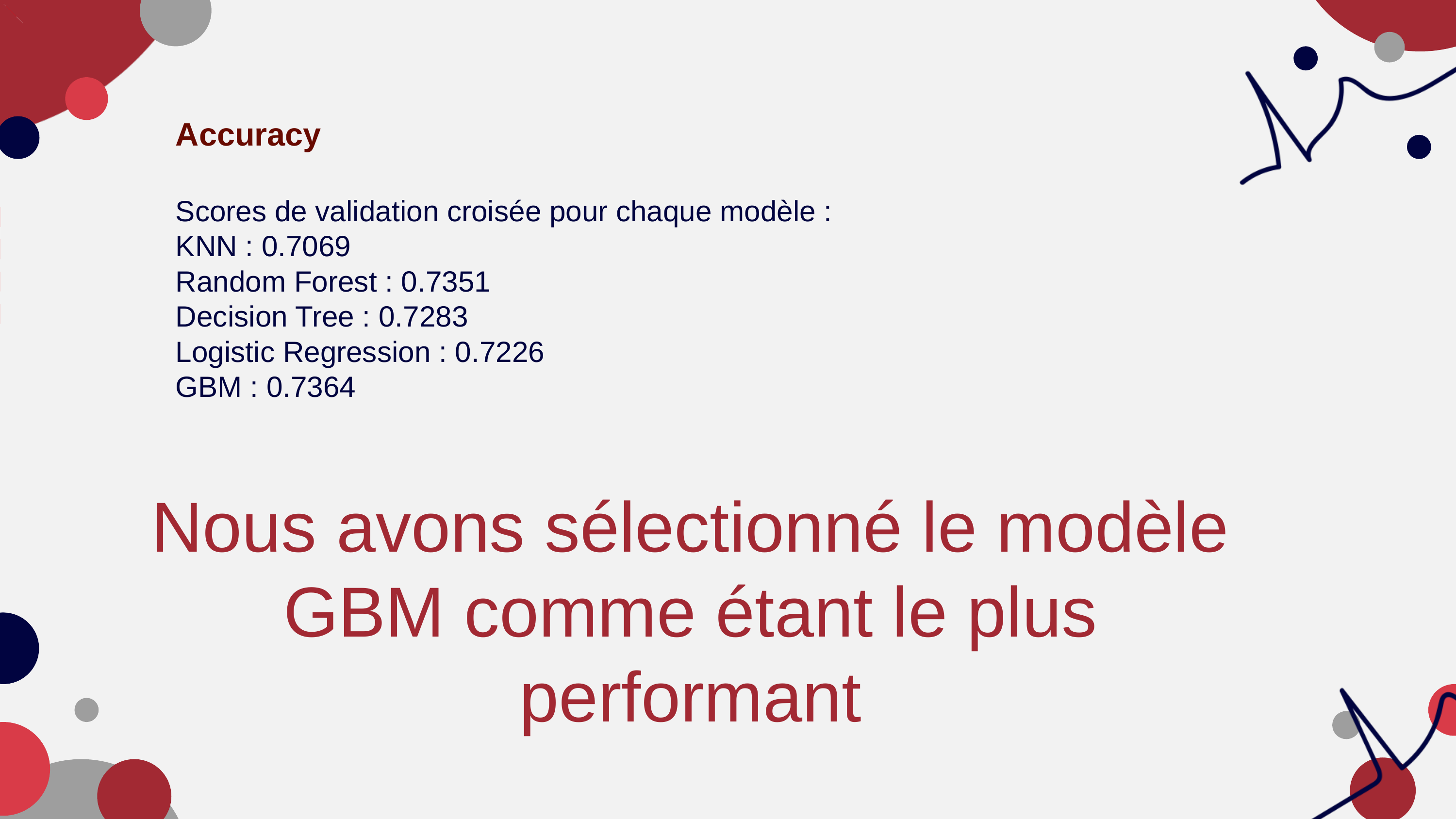

Accuracy

Scores de validation croisée pour chaque modèle :
KNN : 0.7069
Random Forest : 0.7351
Decision Tree : 0.7283
Logistic Regression : 0.7226
GBM : 0.7364

Nous avons sélectionné le modèle GBM comme étant le plus performant